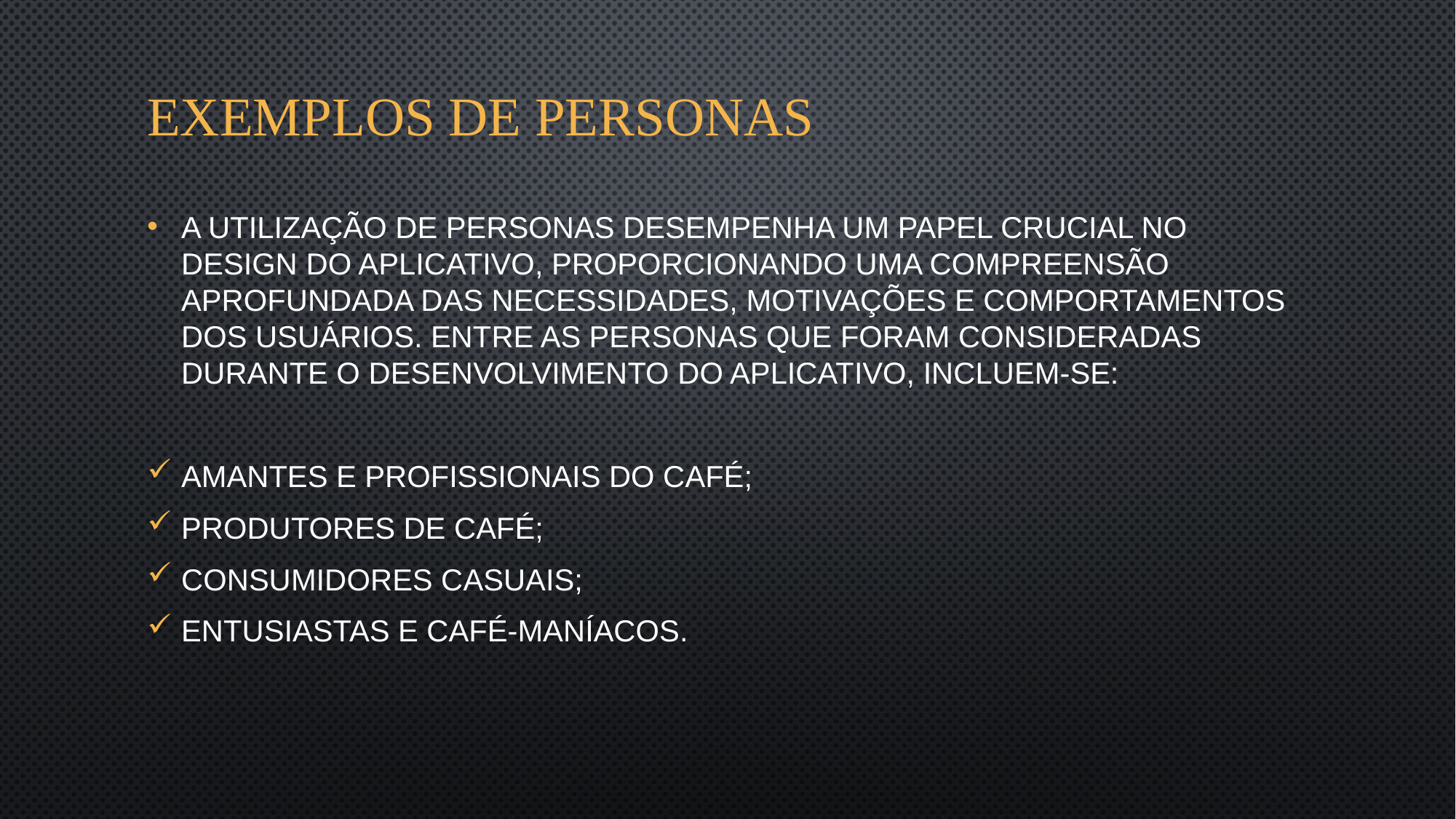

# Exemplos de personas
A utilização de personas desempenha um papel crucial no design do aplicativo, proporcionando uma compreensão aprofundada das necessidades, motivações e comportamentos dos usuários. Entre as personas que foram consideradas durante o desenvolvimento do aplicativo, incluem-se:

Amantes e profissionais do café;
Produtores de café;
Consumidores casuais;
Entusiastas e café-maníacos.